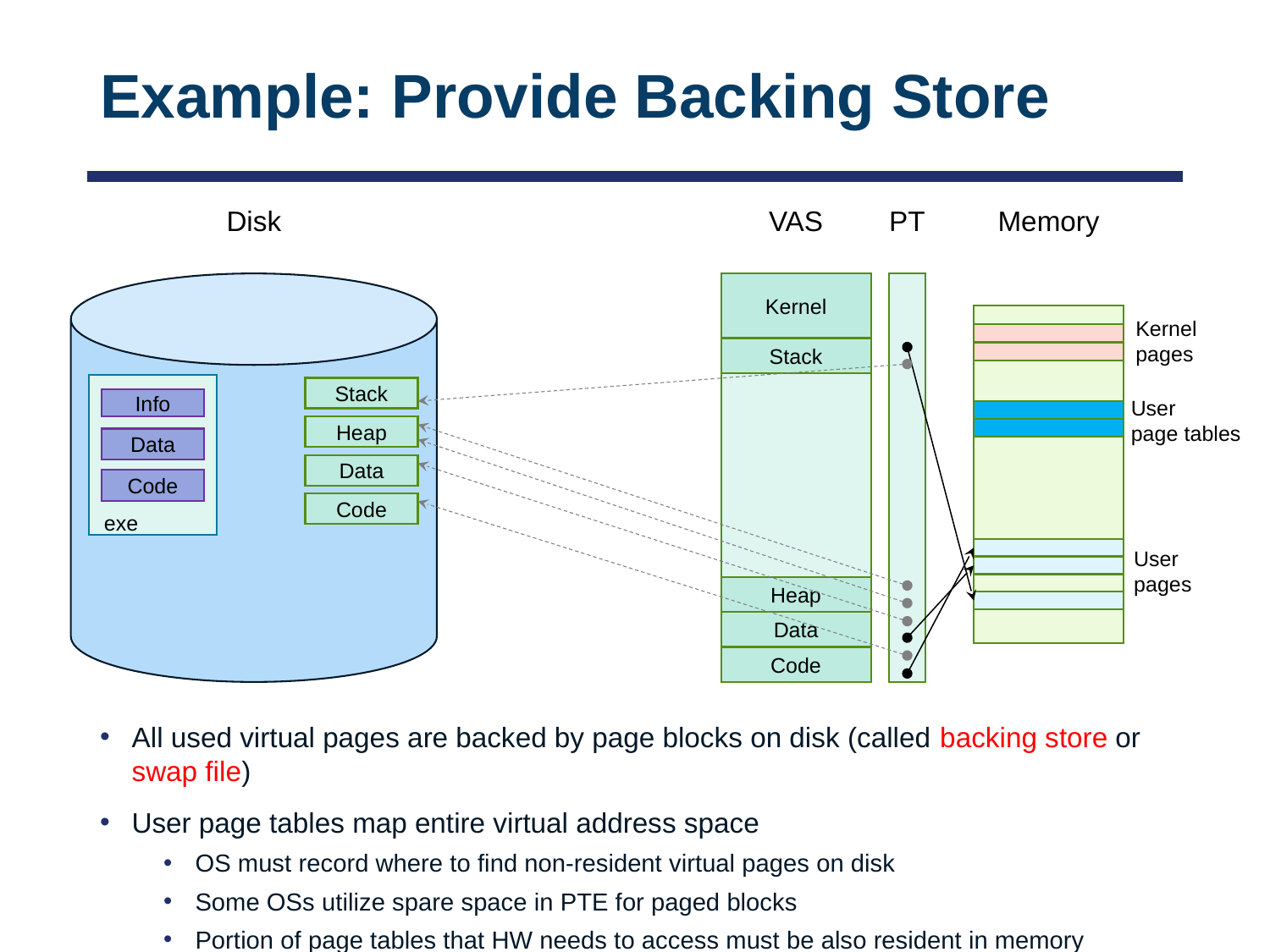

# Example: Provide Backing Store
Disk
VAS
PT
Memory

Kernel

Kernel
pages

Stack

exe
Info
Data
Code
Stack
User
page tables

Heap

Data
Code
User
pages

Heap

Data
Code
All used virtual pages are backed by page blocks on disk (called backing store or swap file)
User page tables map entire virtual address space
OS must record where to find non-resident virtual pages on disk
Some OSs utilize spare space in PTE for paged blocks
Portion of page tables that HW needs to access must be also resident in memory